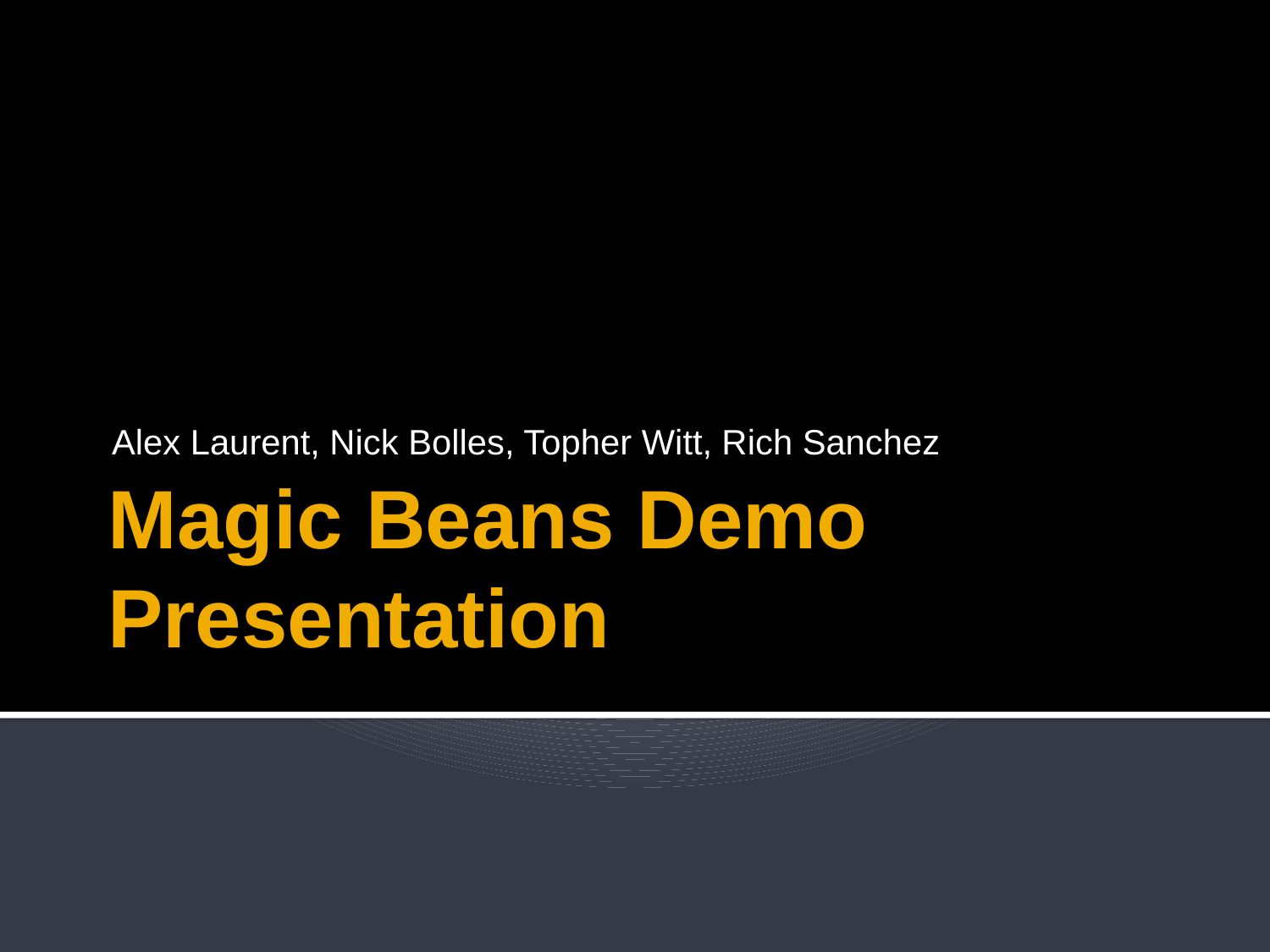

Alex Laurent, Nick Bolles, Topher Witt, Rich Sanchez
# Magic Beans Demo Presentation